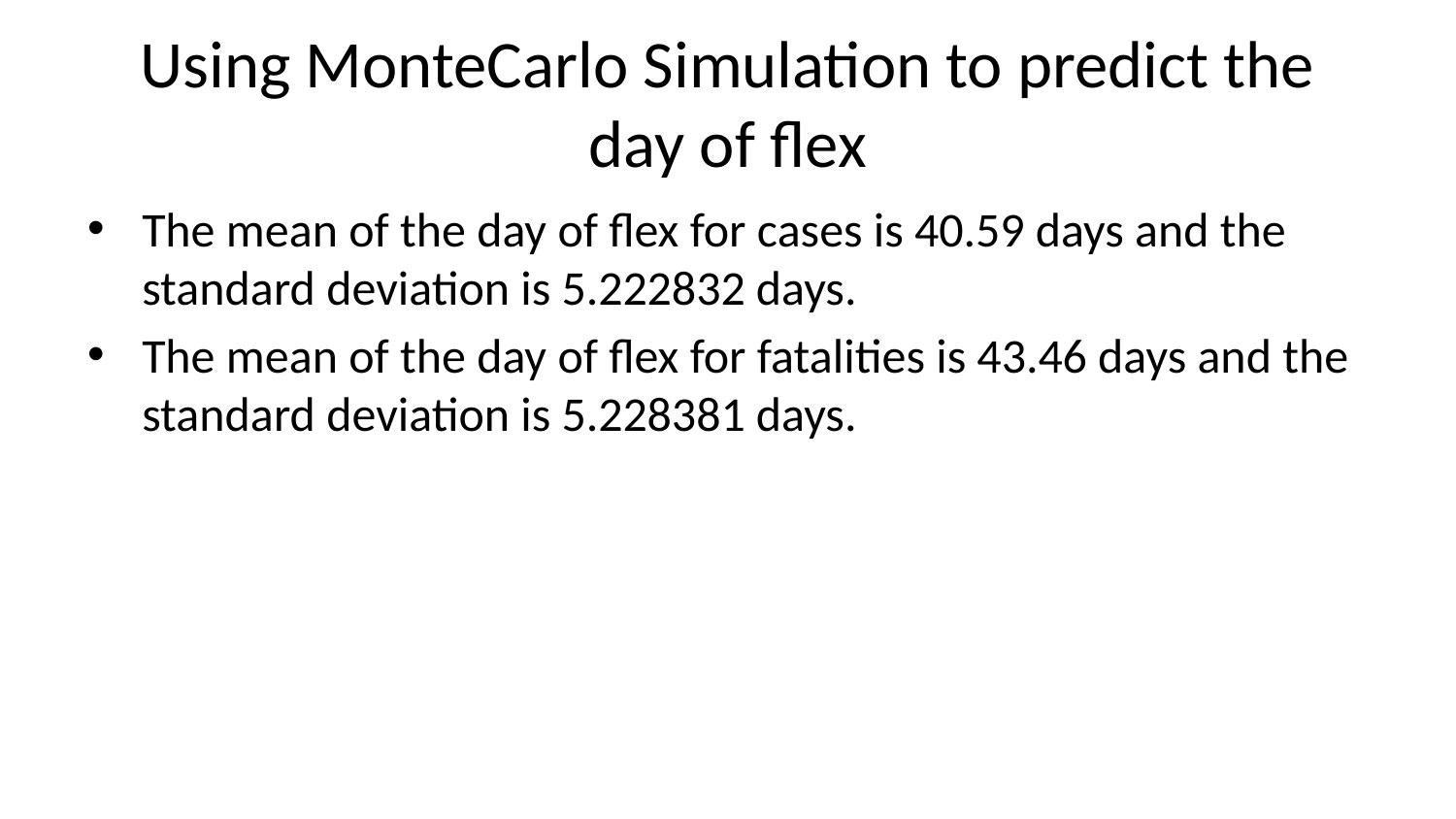

# Using MonteCarlo Simulation to predict the day of flex
The mean of the day of flex for cases is 40.59 days and the standard deviation is 5.222832 days.
The mean of the day of flex for fatalities is 43.46 days and the standard deviation is 5.228381 days.